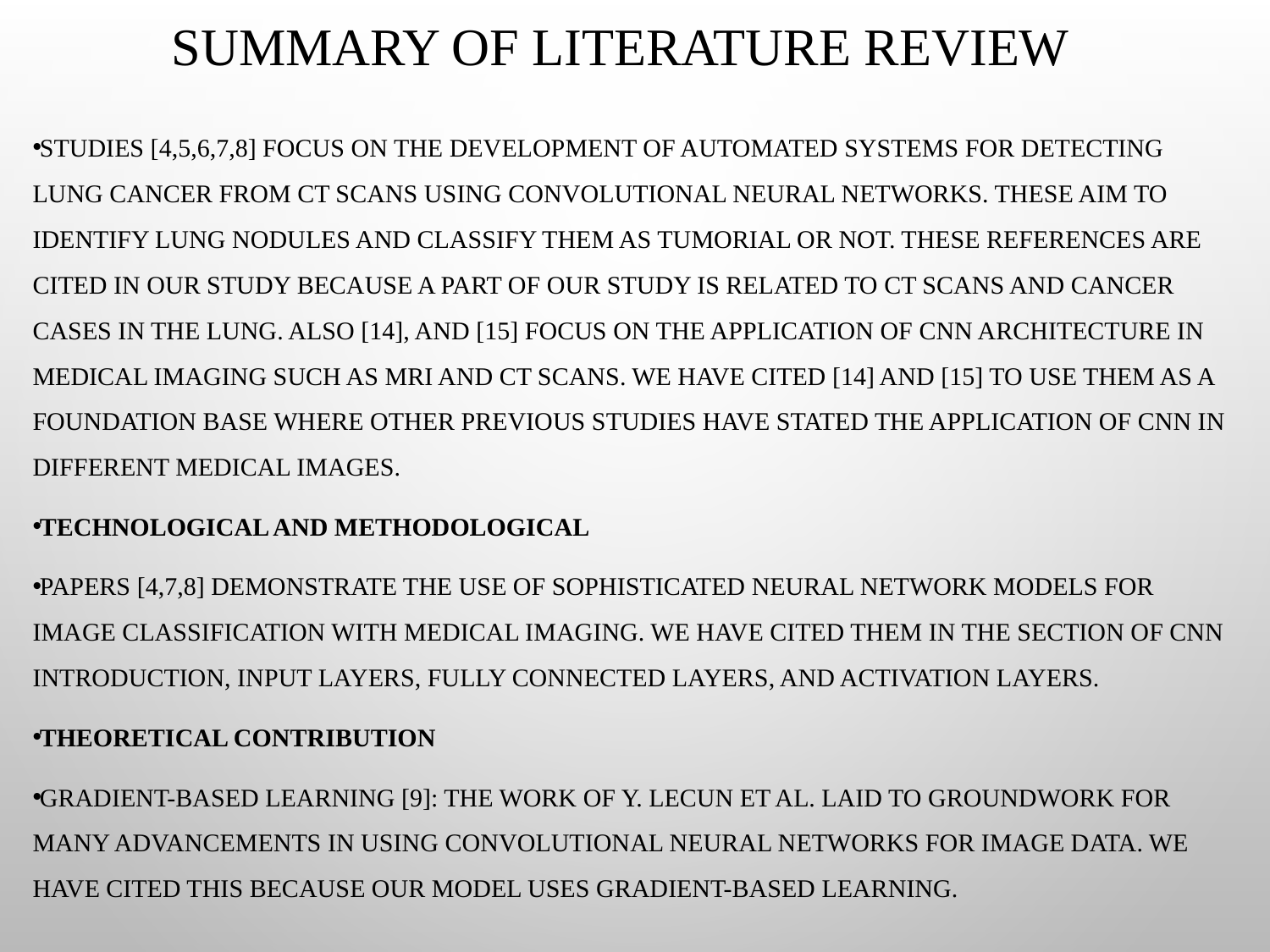

# Summary of literature review
Studies [4,5,6,7,8] focus on the development of automated systems for detecting Lung cancer from CT scans using Convolutional Neural Networks. These aim to identify lung nodules and classify them as tumorial or not. These references are cited in our study because a part of our study is related to CT scans and cancer cases in the lung. Also [14], and [15] focus on the application of CNN architecture in medical imaging such as MRI and CT scans. We have cited [14] and [15] to use them as a foundation base where other previous studies have stated the application of CNN in different medical images.
Technological and Methodological
Papers [4,7,8] demonstrate the use of sophisticated neural network models for image classification with medical imaging. We have cited them in the section of CNN introduction, input layers, fully connected layers, and activation layers.
Theoretical Contribution
Gradient-based learning [9]: The work of Y. Lecun et al. laid to groundwork for many advancements in using convolutional neural networks for image data. We have cited this because our model uses gradient-based learning.